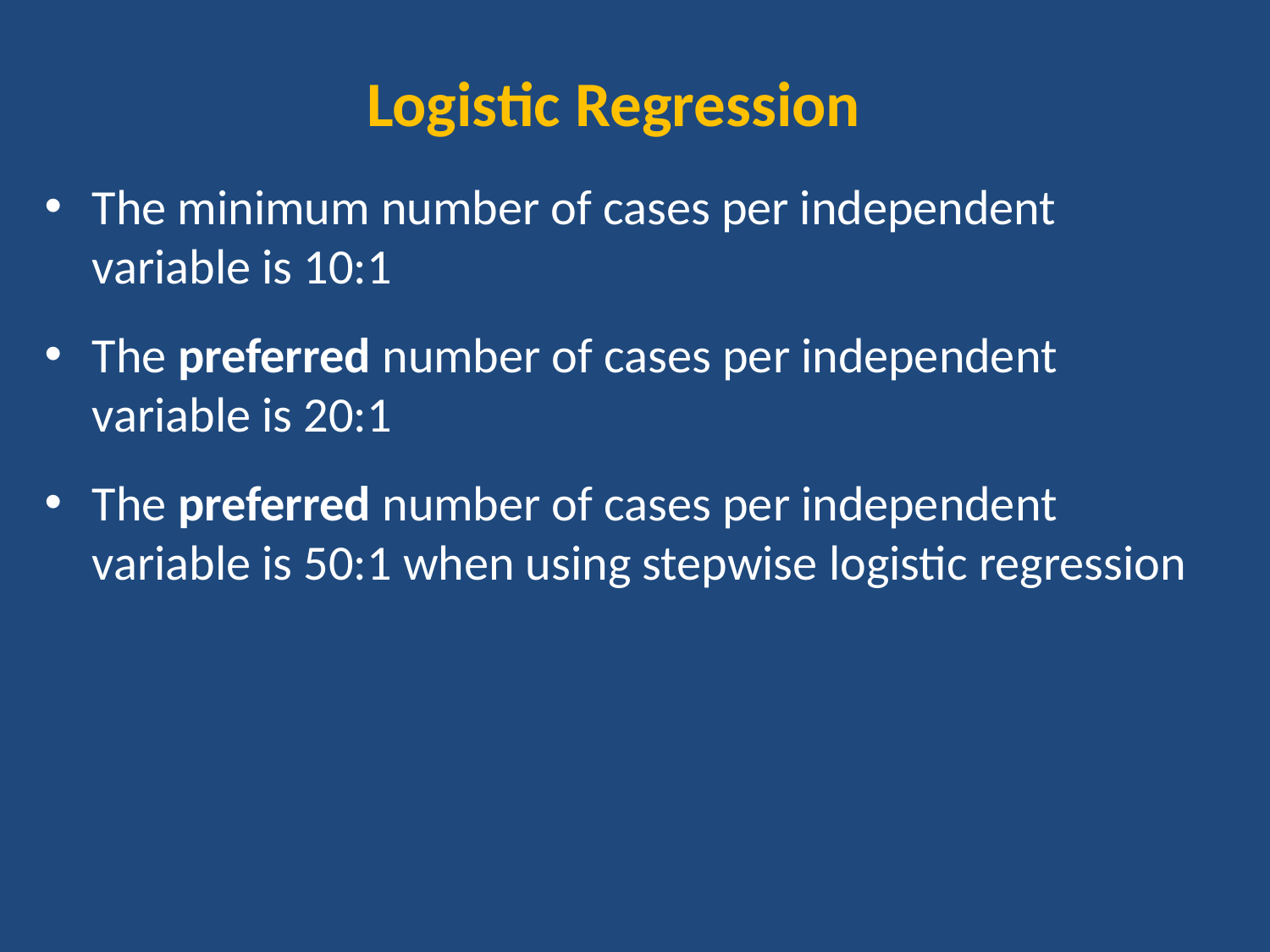

Logistic Regression
The minimum number of cases per independent variable is 10:1

The preferred number of cases per independent variable is 20:1

The preferred number of cases per independent variable is 50:1 when using stepwise logistic regression